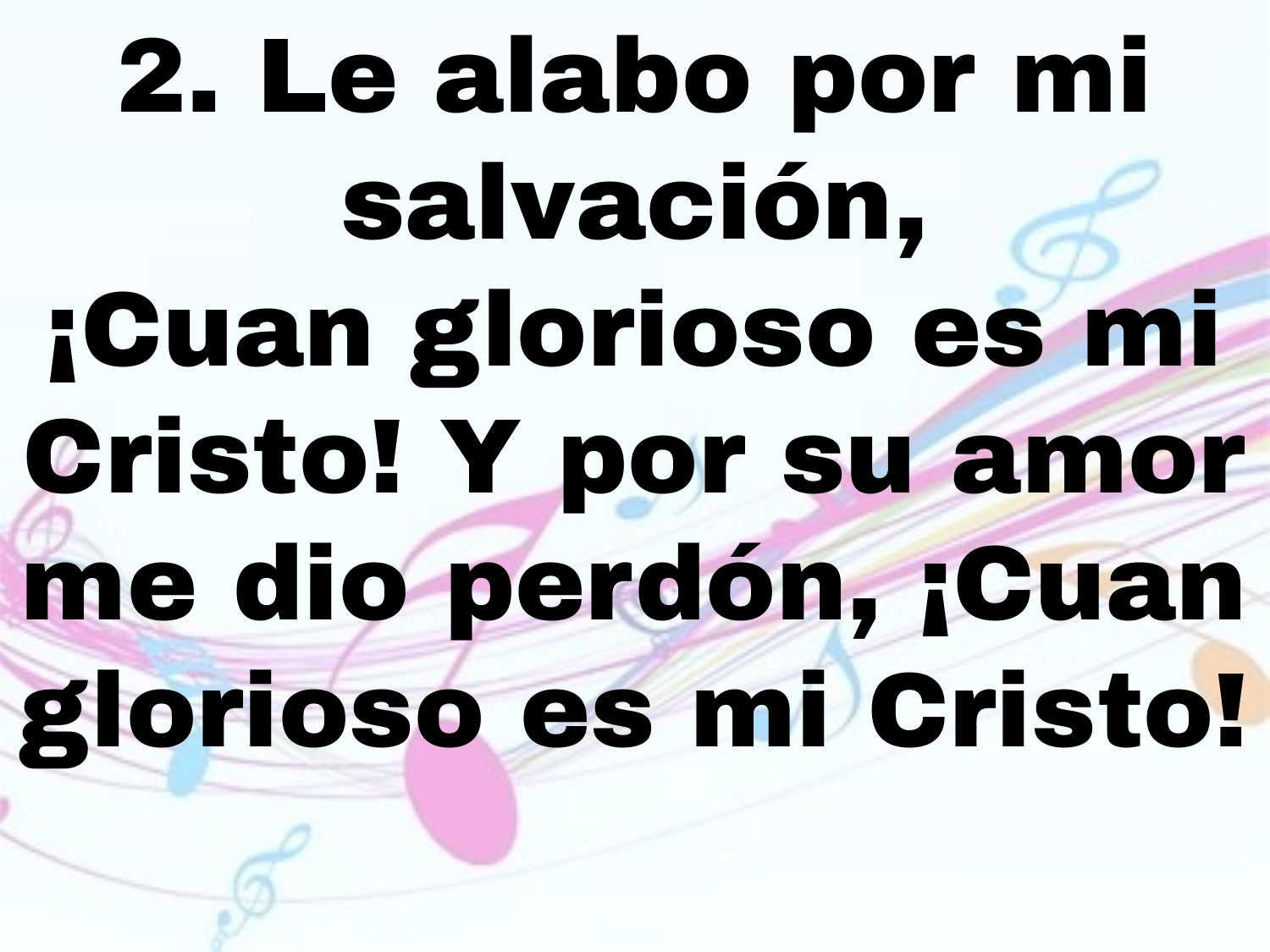

2. Le alabo por mi salvación,
¡Cuan glorioso es mi Cristo! Y por su amor me dio perdón, ¡Cuan glorioso es mi Cristo!